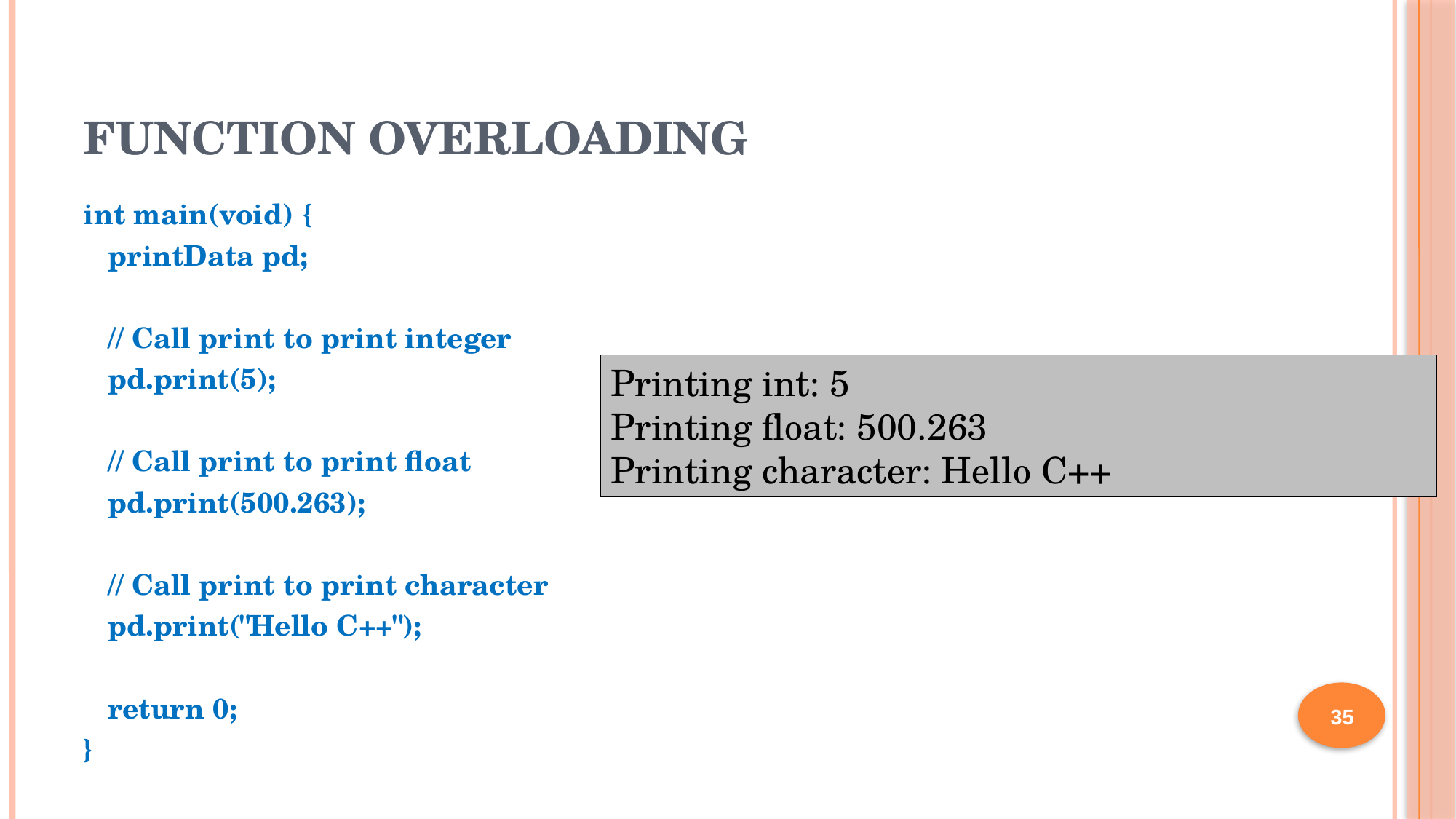

# Function Overloading
int main(void) {
   printData pd;

   // Call print to print integer
   pd.print(5);

   // Call print to print float
   pd.print(500.263);

   // Call print to print character
   pd.print("Hello C++");

   return 0;
}
Printing int: 5
Printing float: 500.263
Printing character: Hello C++
35